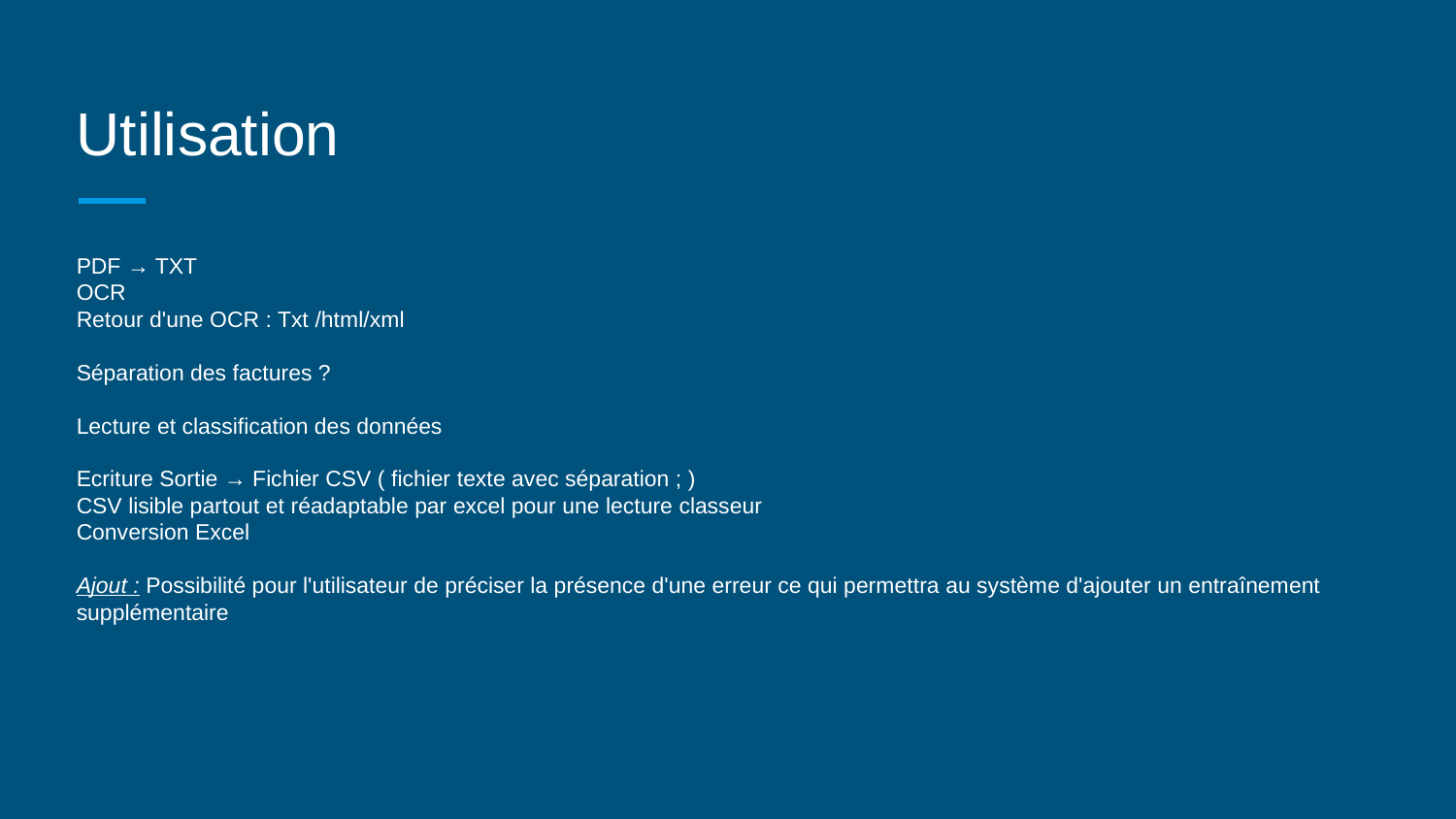

# Utilisation
PDF → TXT
OCR
Retour d'une OCR : Txt /html/xml

Séparation des factures ?

Lecture et classification des données

Ecriture Sortie → Fichier CSV ( fichier texte avec séparation ; )
CSV lisible partout et réadaptable par excel pour une lecture classeur
Conversion Excel

Ajout : Possibilité pour l'utilisateur de préciser la présence d'une erreur ce qui permettra au système d'ajouter un entraînement supplémentaire